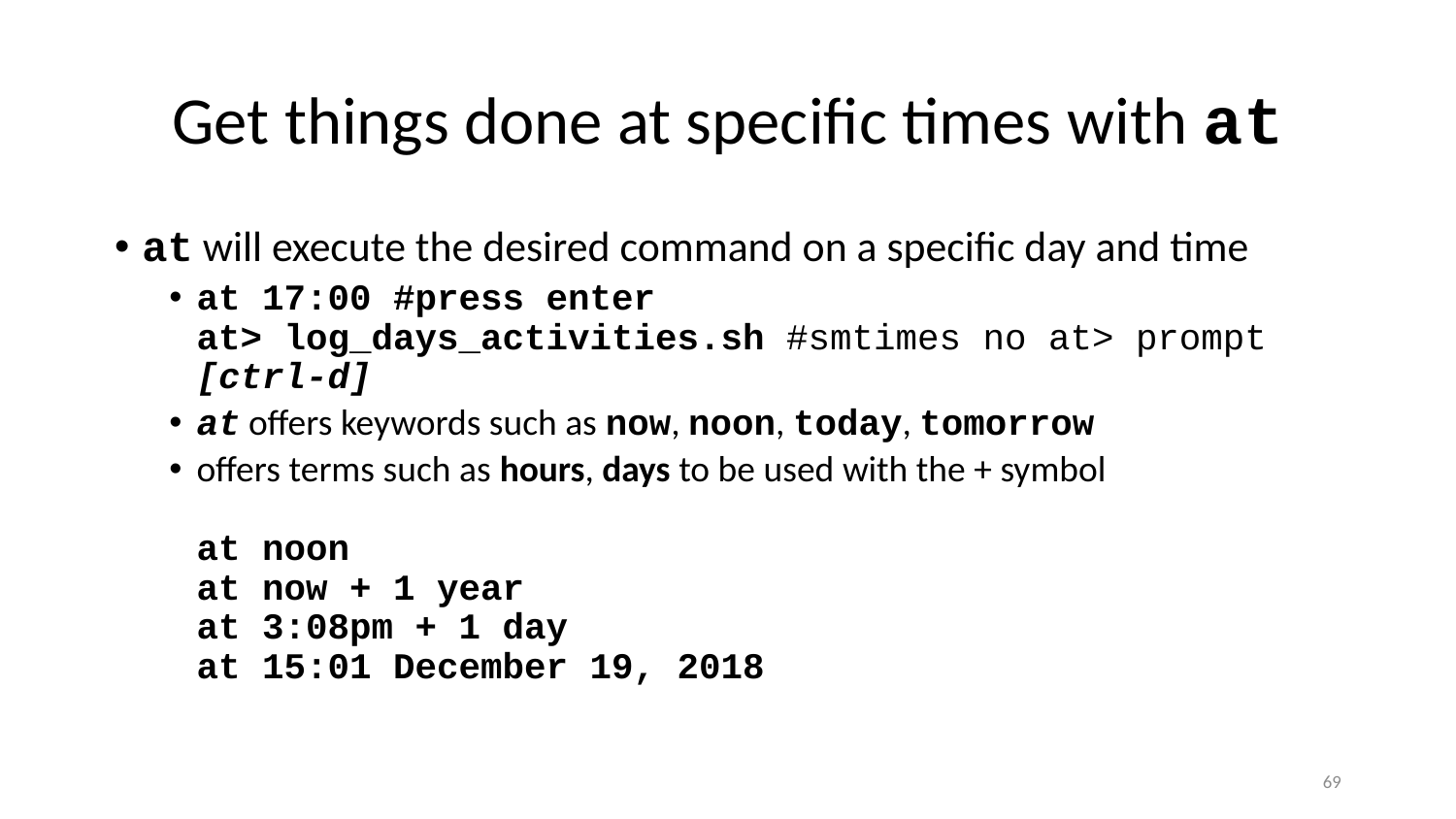

# Get things done at specific times with at
at will execute the desired command on a specific day and time
at 17:00 #press enter
at> log_days_activities.sh #smtimes no at> prompt
[ctrl-d]
at offers keywords such as now, noon, today, tomorrow
offers terms such as hours, days to be used with the + symbol
at noon
at now + 1 year
at 3:08pm + 1 day
at 15:01 December 19, 2018
69